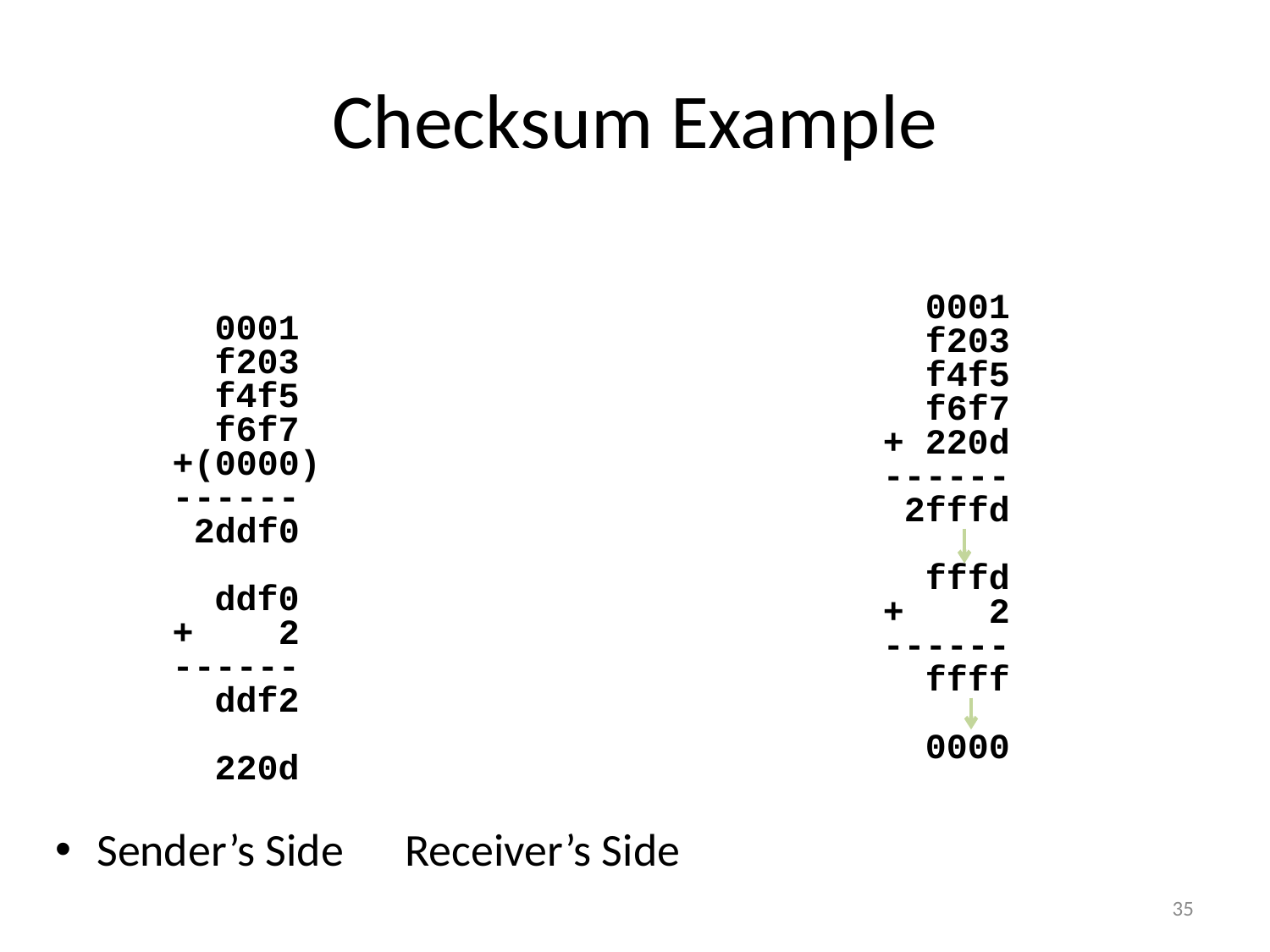

# Checksum Example
0001
f203
f4f5
f6f7
+ 220d
------
2fffd

fffd
+    2
------
ffff

   0000
0001
f203
f4f5
f6f7
+(0000)
------
2ddf0

ddf0
+    2
------
ddf2

220d
Sender’s Side				Receiver’s Side
35